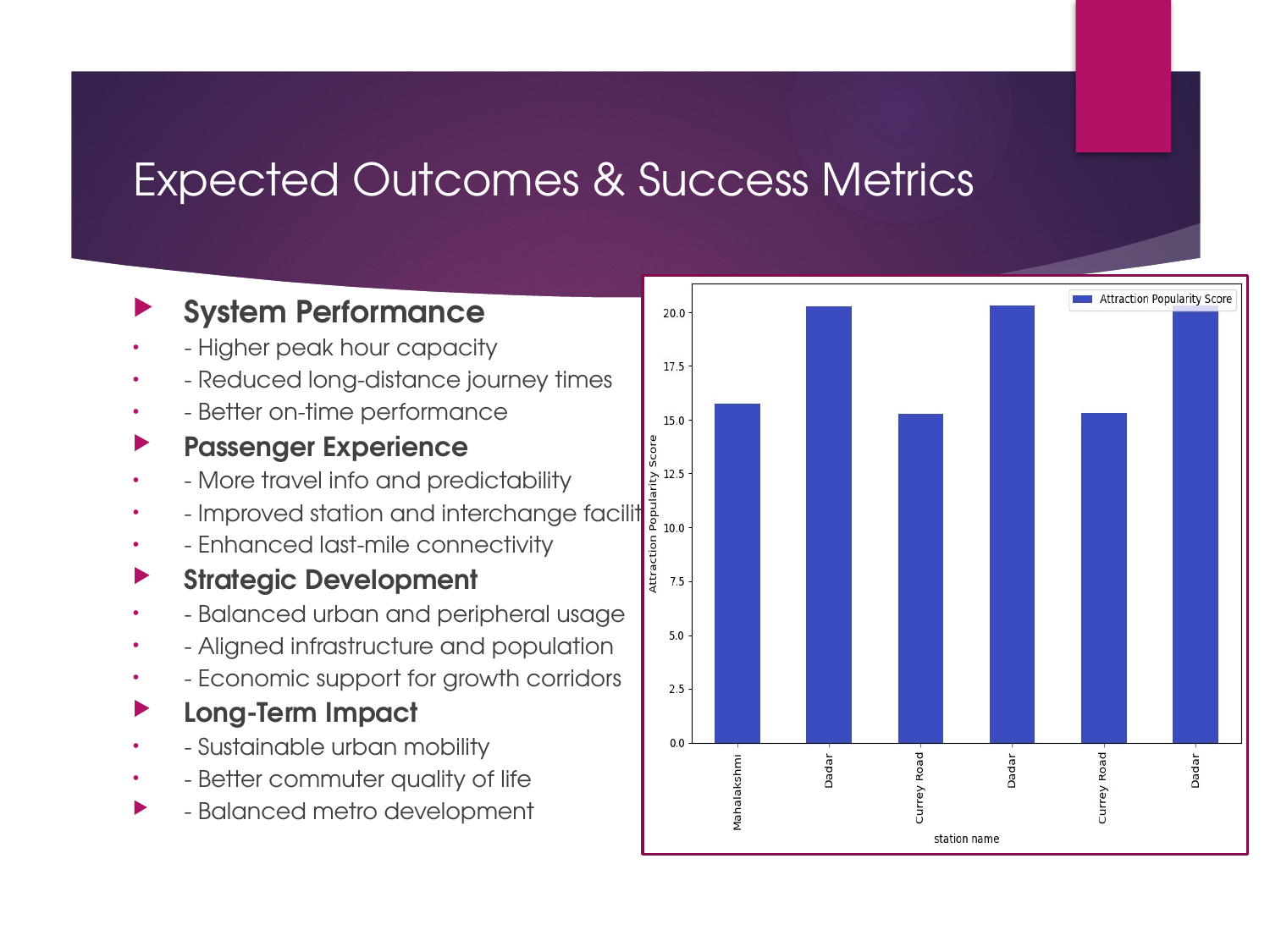

# Expected Outcomes & Success Metrics

System Performance
- Higher peak hour capacity
- Reduced long-distance journey times
- Better on-time performance
Passenger Experience
- More travel info and predictability
- Improved station and interchange facilities
- Enhanced last-mile connectivity
Strategic Development
- Balanced urban and peripheral usage
- Aligned infrastructure and population
- Economic support for growth corridors
Long-Term Impact
- Sustainable urban mobility
- Better commuter quality of life
- Balanced metro development